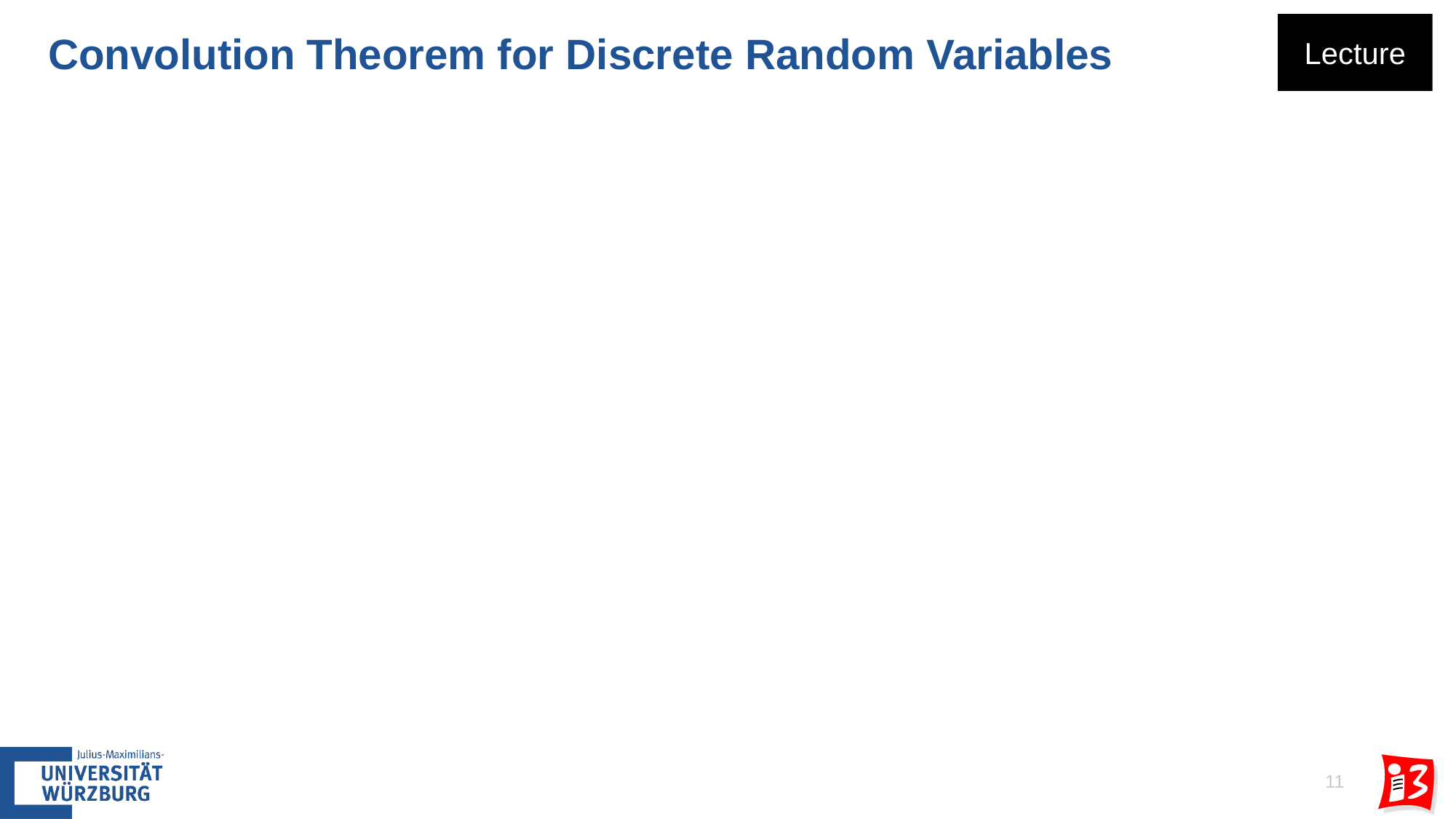

# Convolution Theorem for Discrete Random Variables
Lecture

11